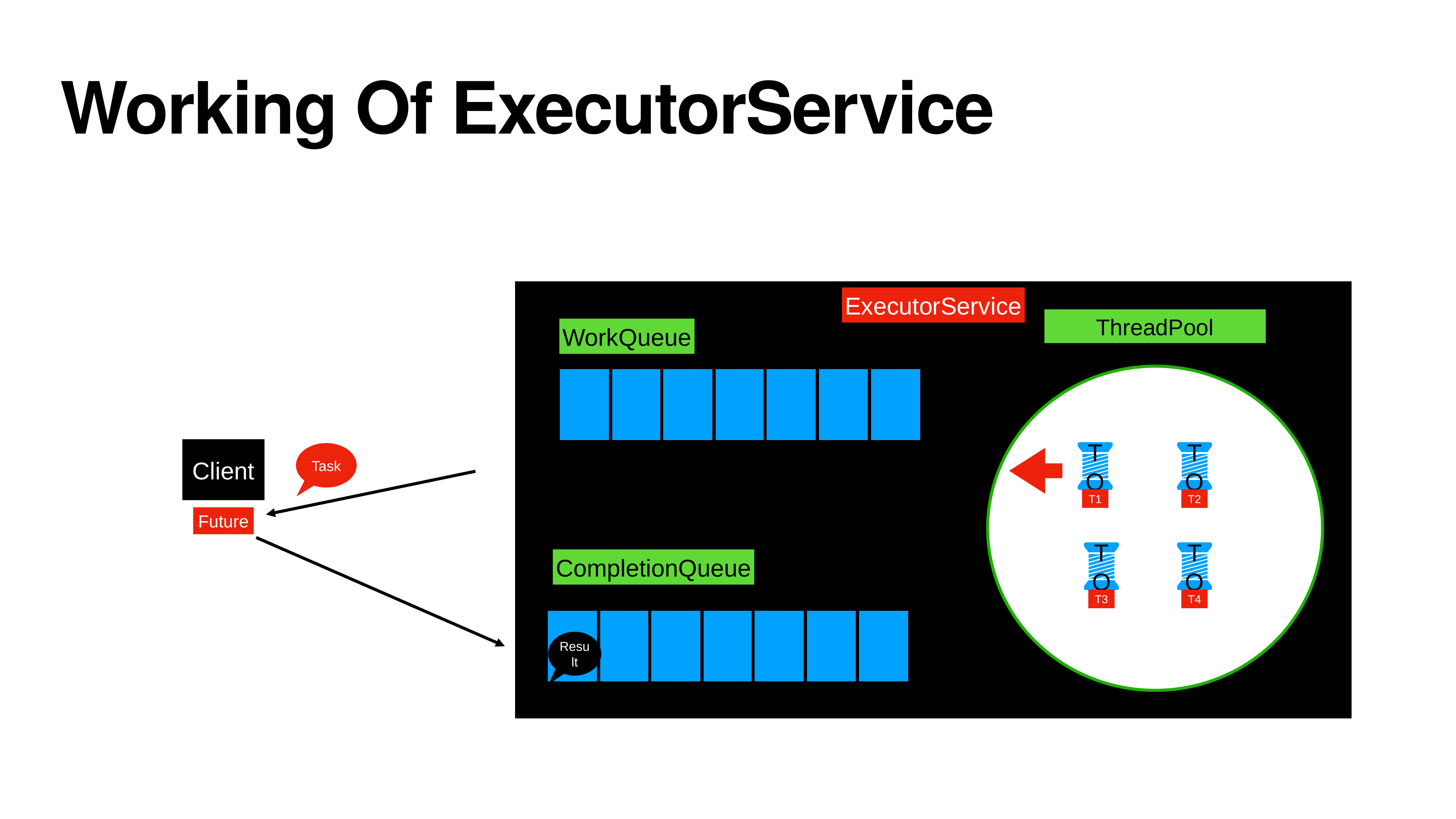

# Working Of ExecutorService

ExecutorService
ThreadPool

TQ
TQ
T1
T2
TQ
TQ
T3
T4
WorkQueue

Client
Task

Future

CompletionQueue

Result